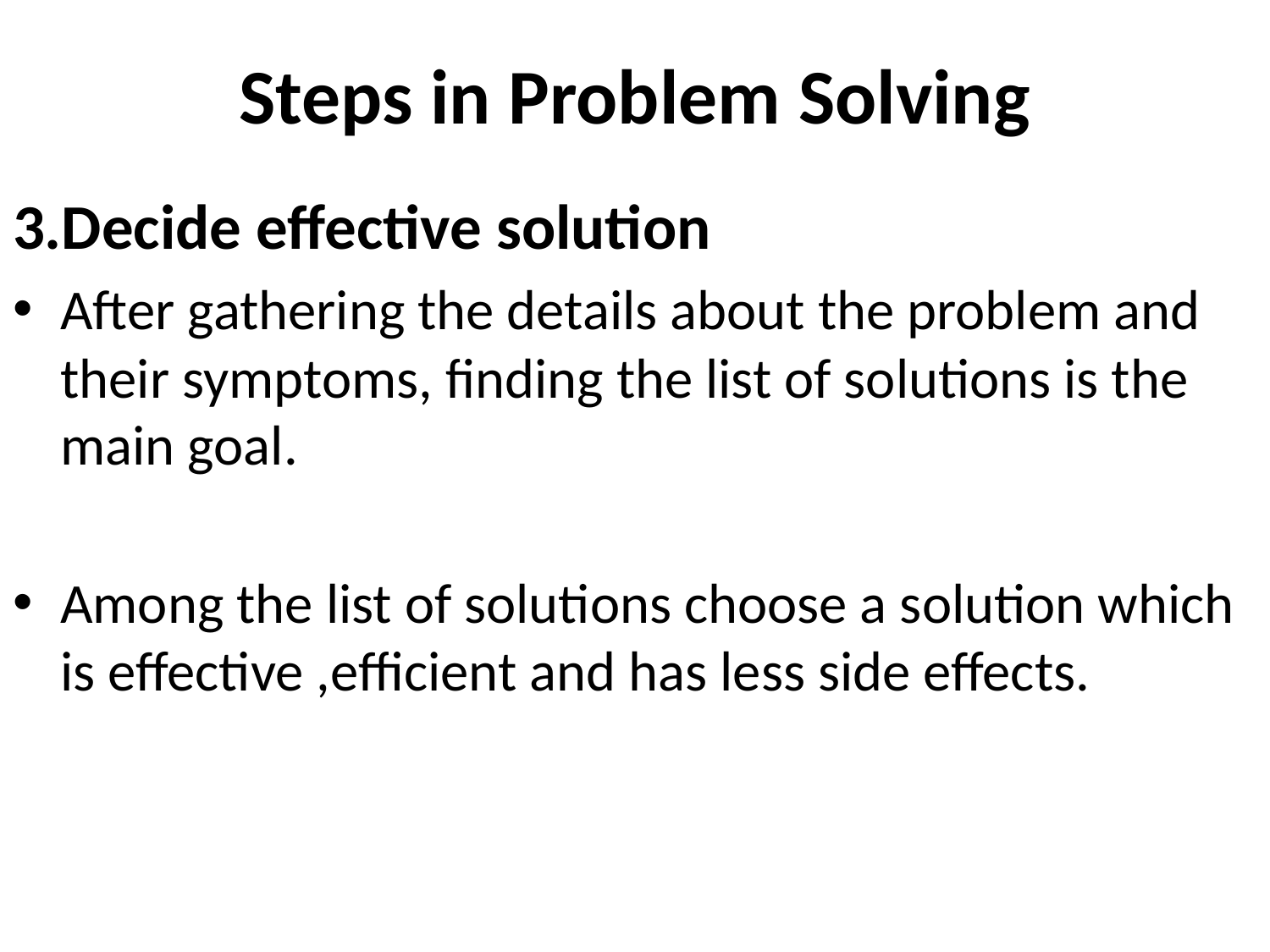

# Steps in Problem Solving
3.Decide effective solution
After gathering the details about the problem and their symptoms, finding the list of solutions is the main goal.

Among the list of solutions choose a solution which is effective ,efficient and has less side effects.